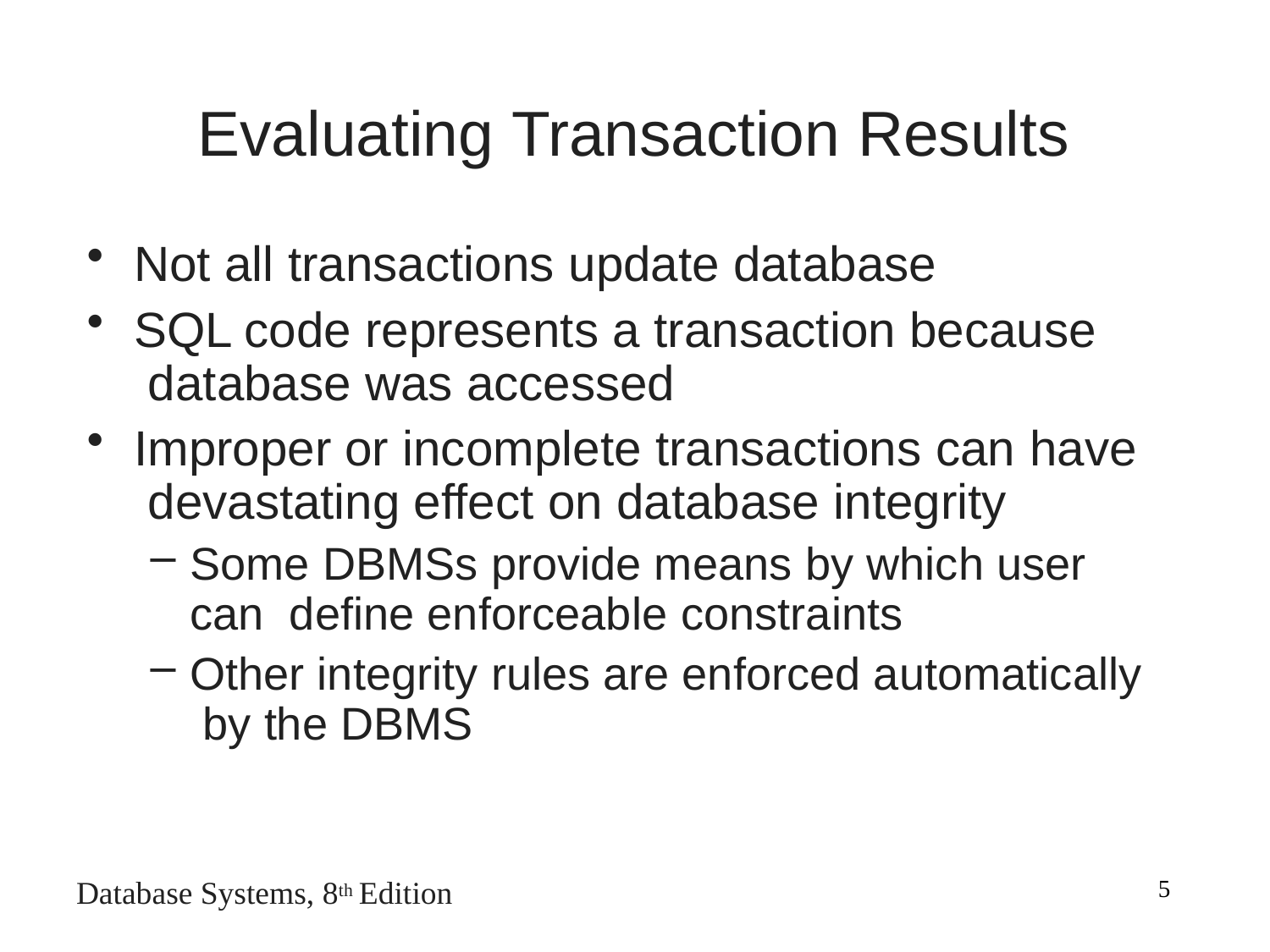

# Evaluating Transaction Results
Not all transactions update database
SQL code represents a transaction because  database was accessed
Improper or incomplete transactions can have  devastating effect on database integrity
Some DBMSs provide means by which user can  define enforceable constraints
Other integrity rules are enforced automatically  by the DBMS
5
Database Systems, 8th Edition